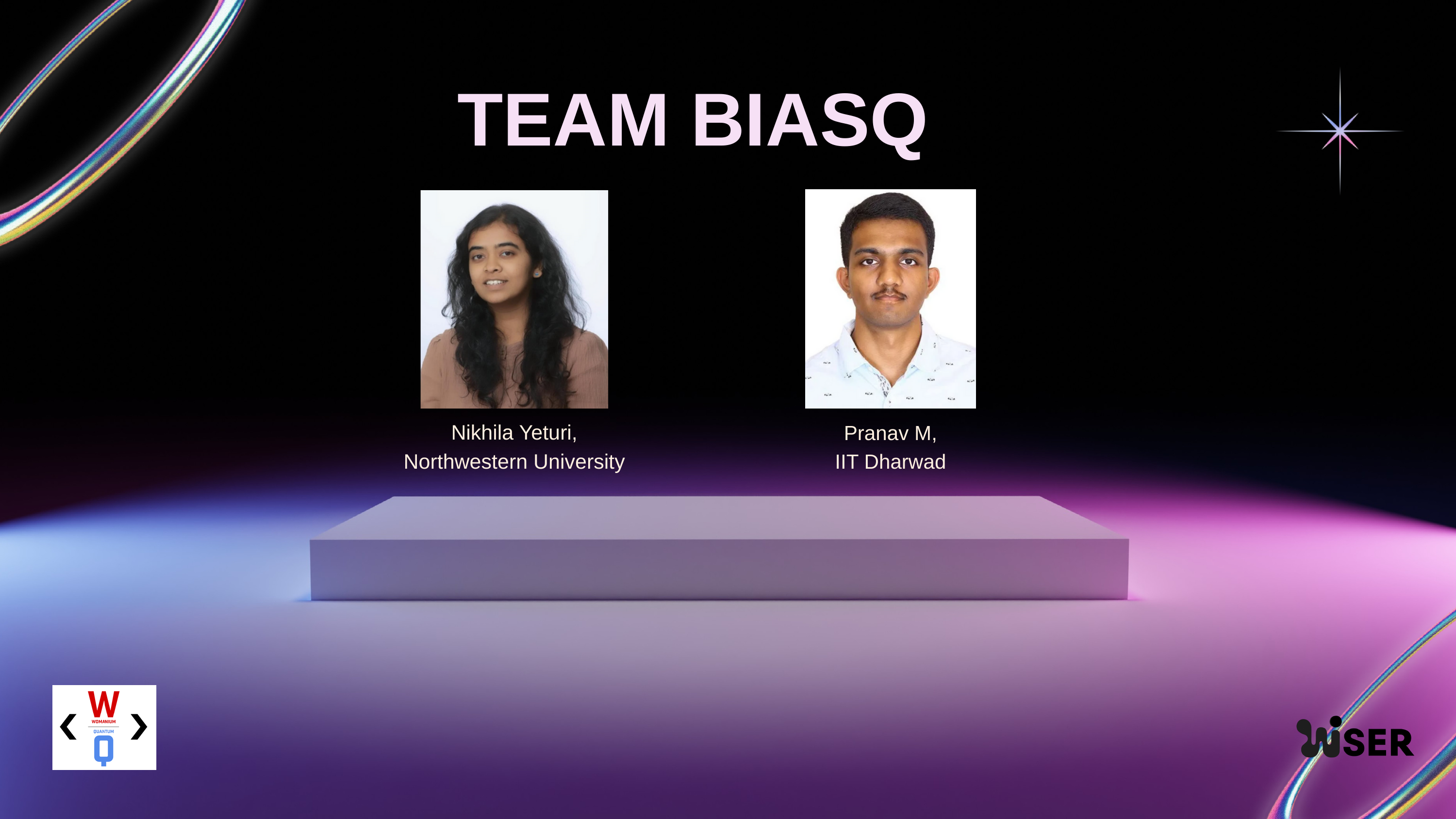

TEAM BIASQ

Nikhila Yeturi,
Northwestern University
Pranav M,
IIT Dharwad